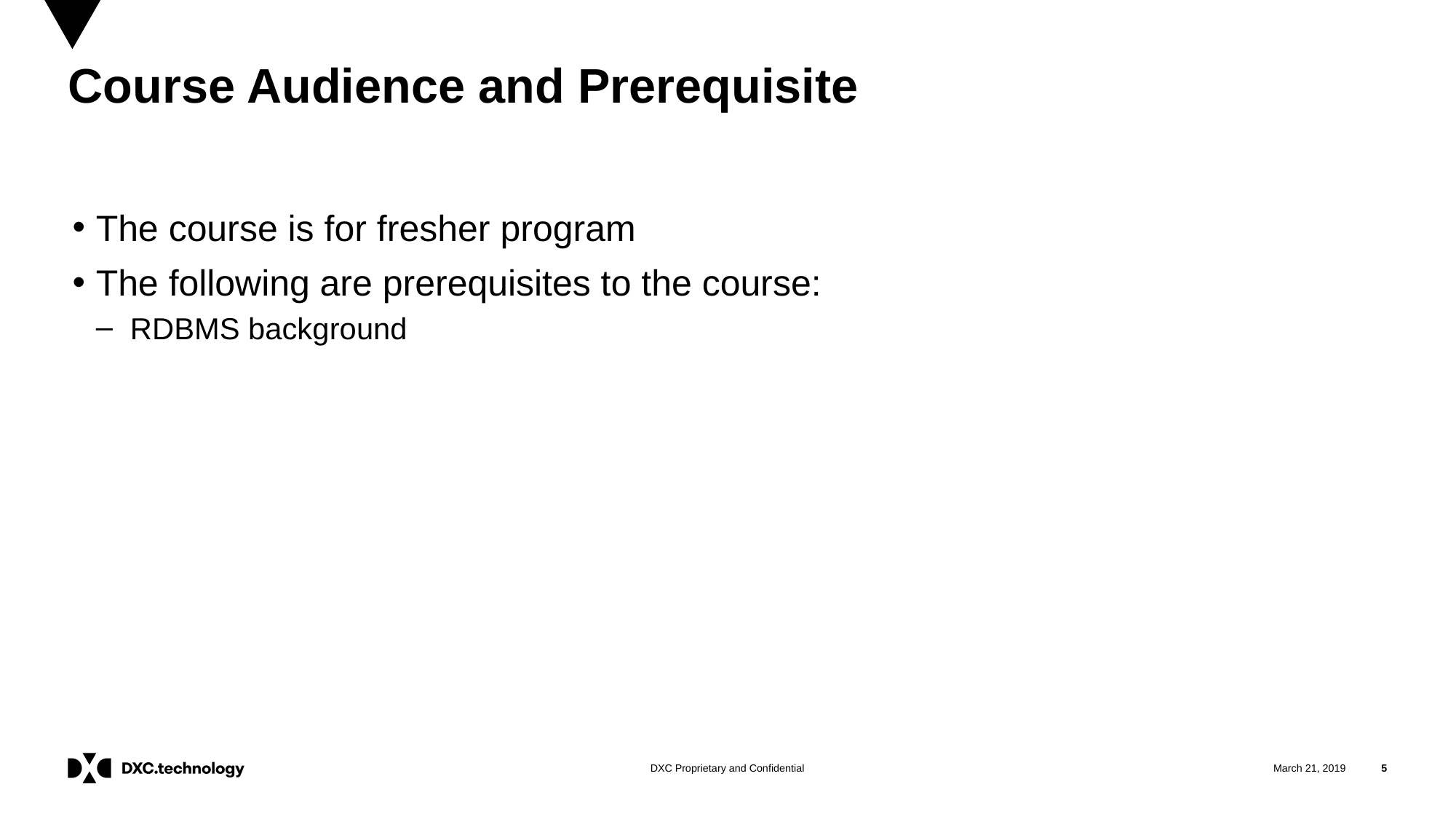

# Course Audience and Prerequisite
The course is for fresher program
The following are prerequisites to the course:
RDBMS background